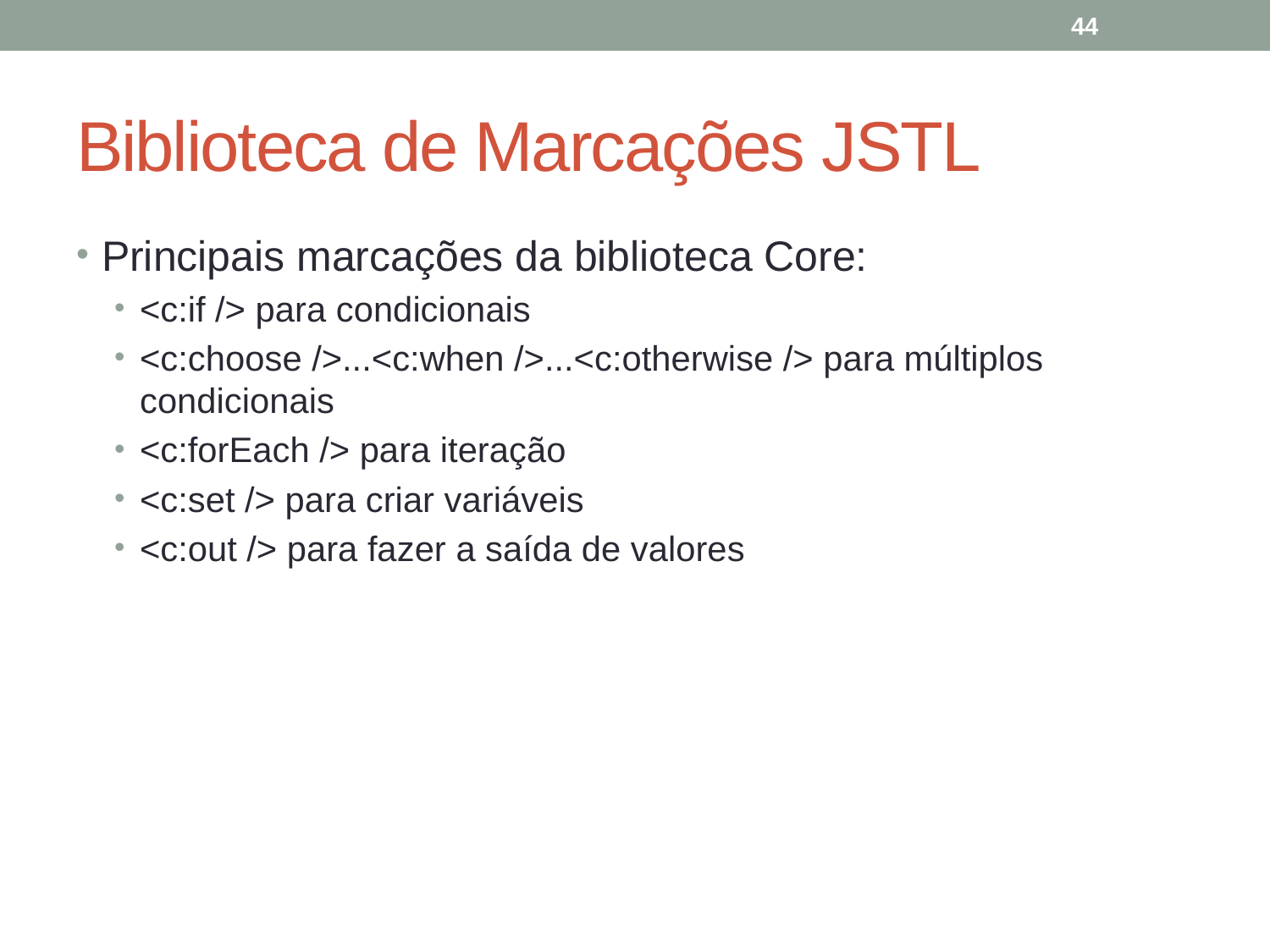

Biblioteca de Marcações JSTL
Principais marcações da biblioteca Core:
<c:if /> para condicionais
<c:choose />...<c:when />...<c:otherwise /> para múltiplos condicionais
<c:forEach /> para iteração
<c:set /> para criar variáveis
<c:out /> para fazer a saída de valores
44